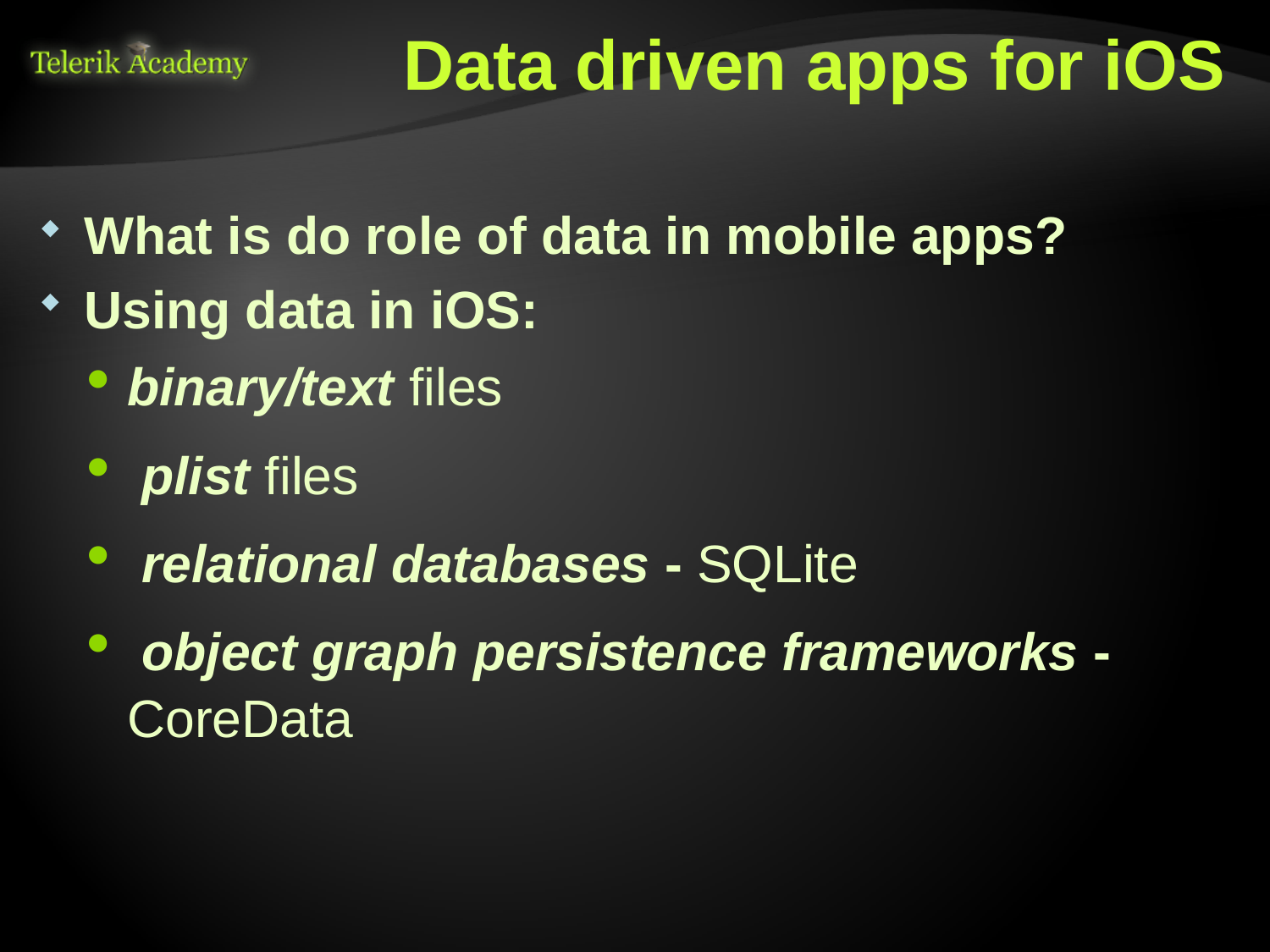

# Data driven apps for iOS
What is do role of data in mobile apps?
Using data in iOS:
binary/text files
 plist files
 relational databases - SQLite
 object graph persistence frameworks - CoreData